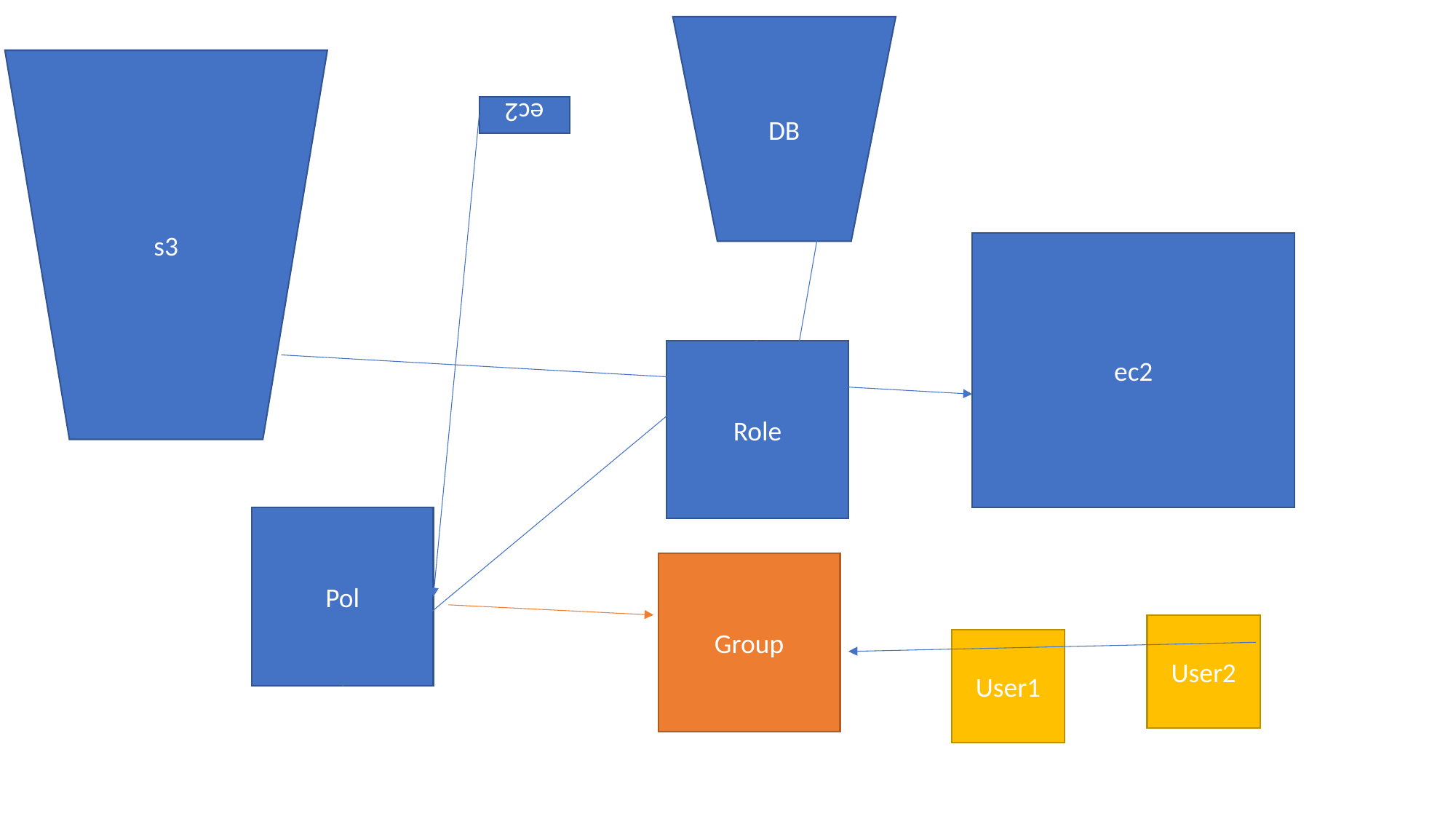

DB
s3
ec2
ec2
Role
Pol
Group
User2
User1